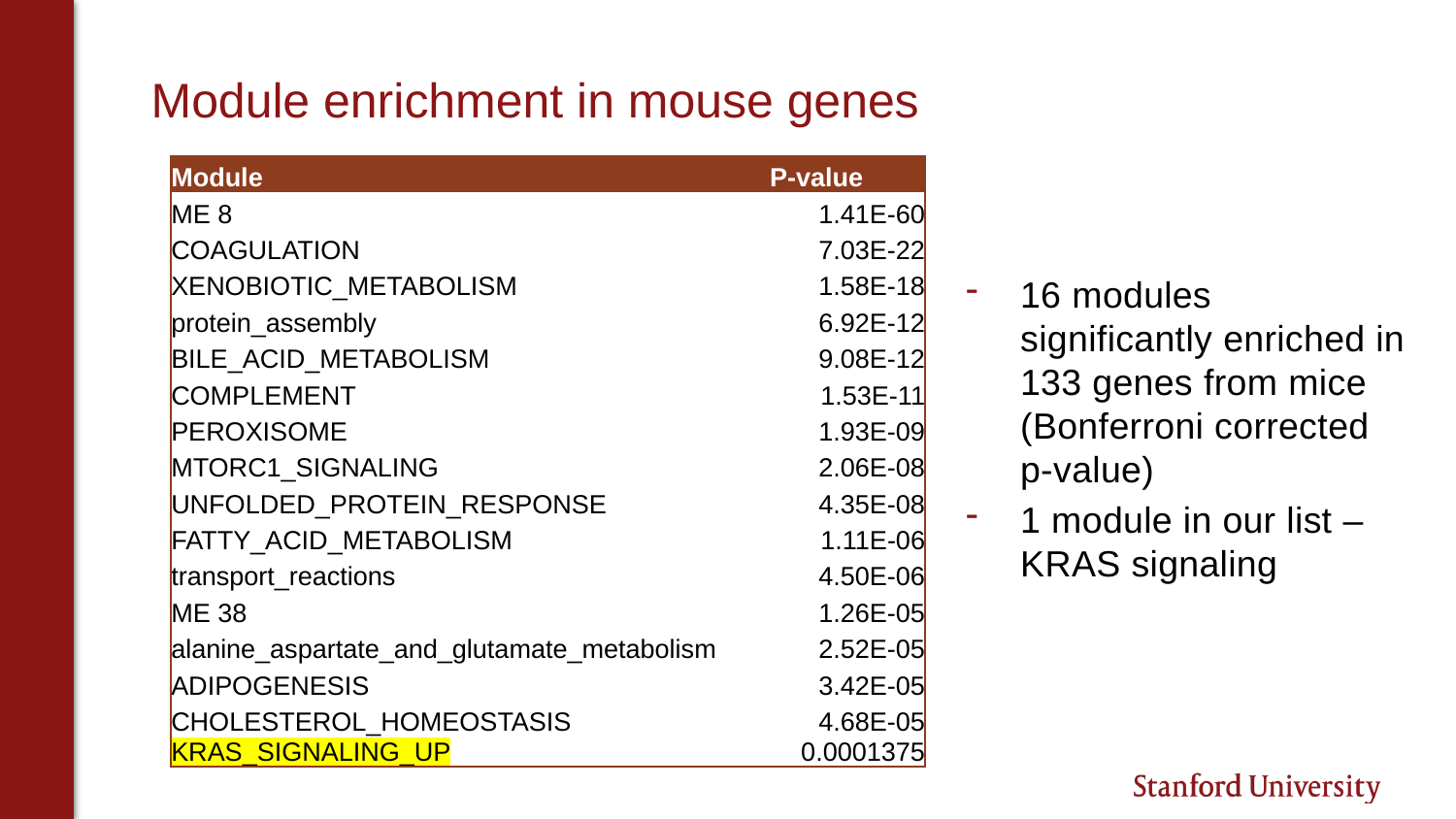

# Module enrichment in mouse genes
| Module | P-value |
| --- | --- |
| ME 8 | 1.41E-60 |
| COAGULATION | 7.03E-22 |
| XENOBIOTIC\_METABOLISM | 1.58E-18 |
| protein\_assembly | 6.92E-12 |
| BILE\_ACID\_METABOLISM | 9.08E-12 |
| COMPLEMENT | 1.53E-11 |
| PEROXISOME | 1.93E-09 |
| MTORC1\_SIGNALING | 2.06E-08 |
| UNFOLDED\_PROTEIN\_RESPONSE | 4.35E-08 |
| FATTY\_ACID\_METABOLISM | 1.11E-06 |
| transport\_reactions | 4.50E-06 |
| ME 38 | 1.26E-05 |
| alanine\_aspartate\_and\_glutamate\_metabolism | 2.52E-05 |
| ADIPOGENESIS | 3.42E-05 |
| CHOLESTEROL\_HOMEOSTASIS | 4.68E-05 |
| KRAS\_SIGNALING\_UP | 0.0001375 |
16 modules significantly enriched in 133 genes from mice (Bonferroni corrected p-value)
1 module in our list – KRAS signaling